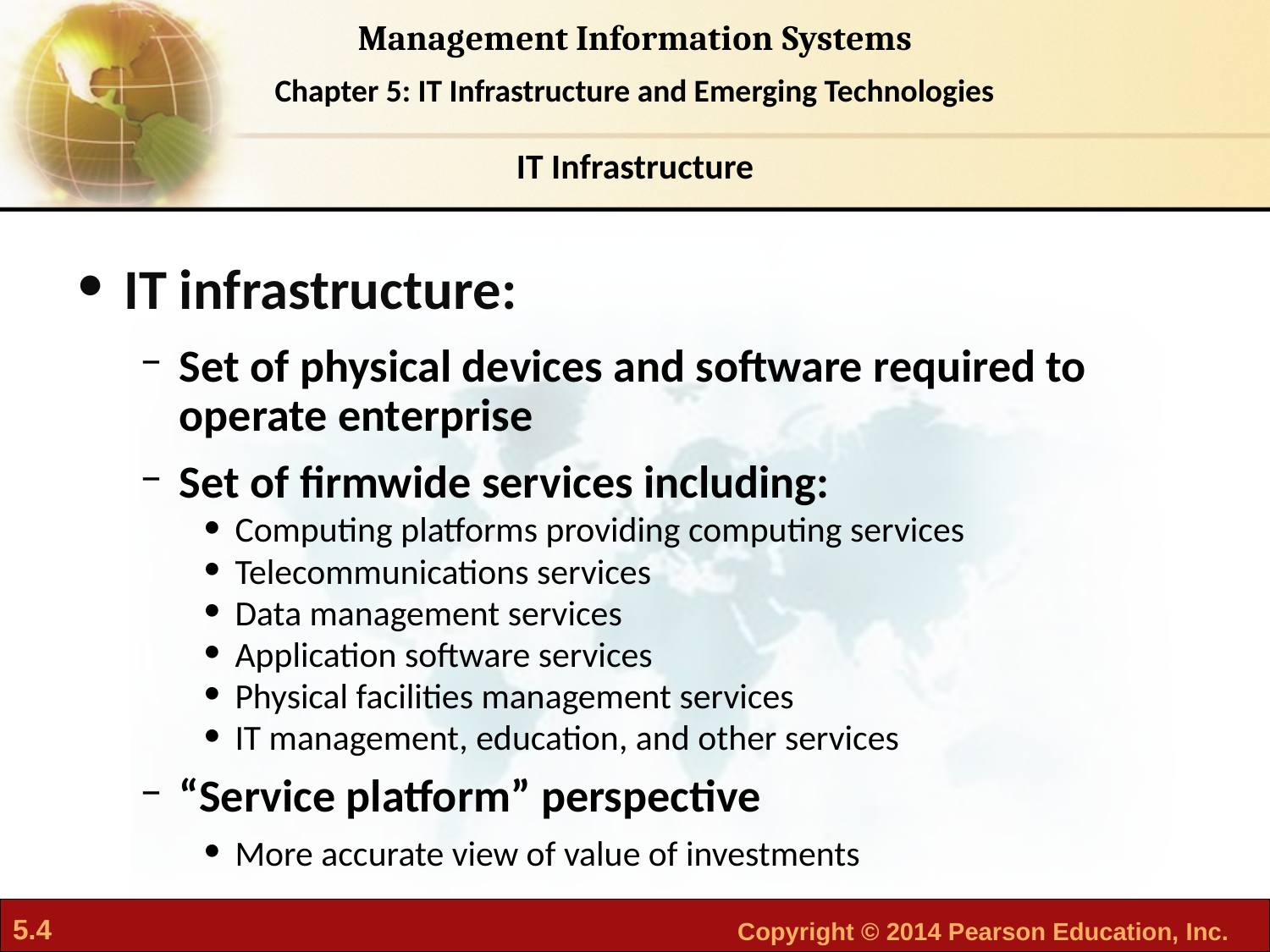

IT Infrastructure
IT infrastructure:
Set of physical devices and software required to operate enterprise
Set of firmwide services including:
Computing platforms providing computing services
Telecommunications services
Data management services
Application software services
Physical facilities management services
IT management, education, and other services
“Service platform” perspective
More accurate view of value of investments